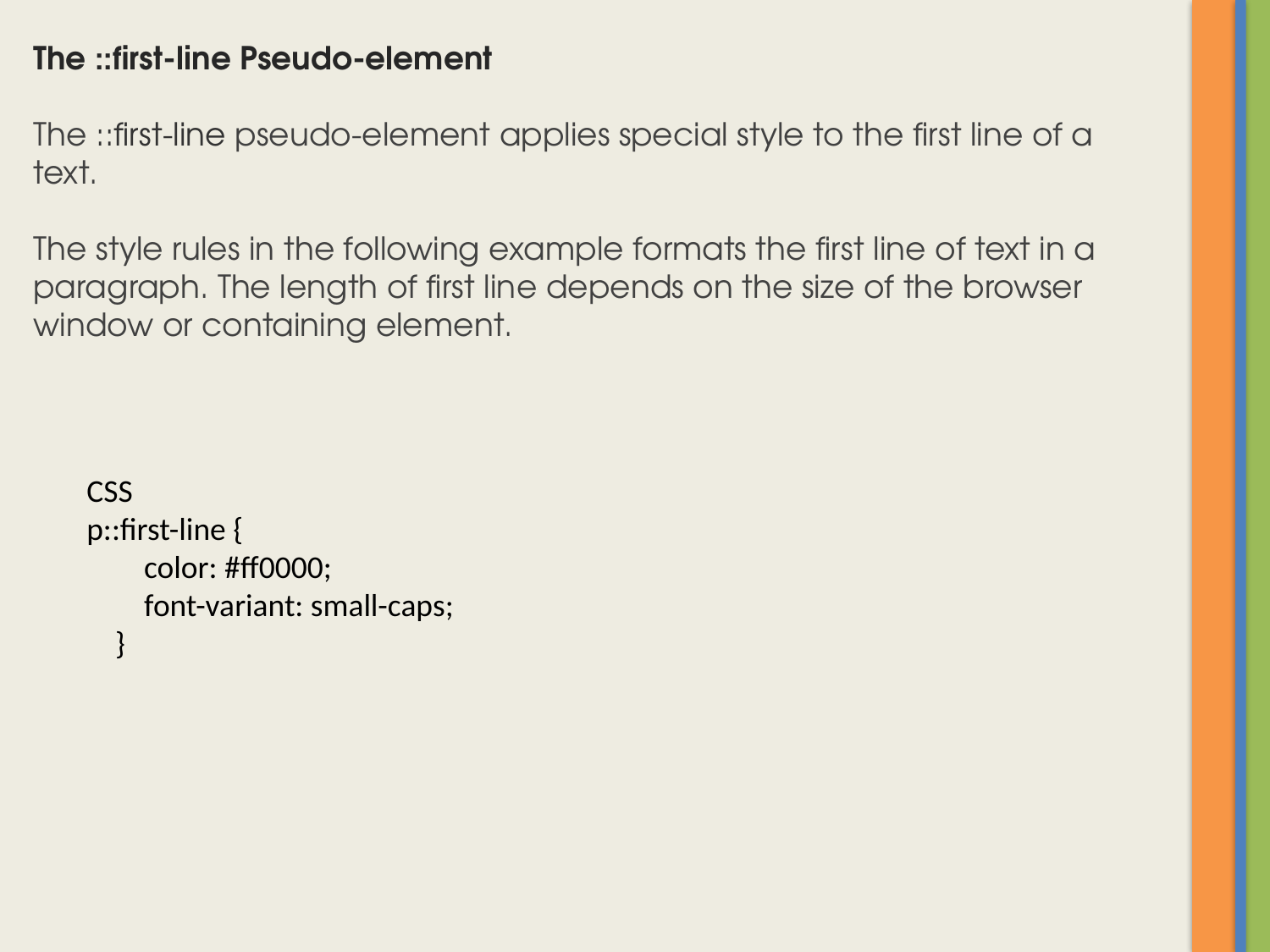

The ::first-line Pseudo-element

The ::first-line pseudo-element applies special style to the first line of a text.

The style rules in the following example formats the first line of text in a paragraph. The length of first line depends on the size of the browser window or containing element.

CSS
p::first-line {
        color: #ff0000;
        font-variant: small-caps;
    }